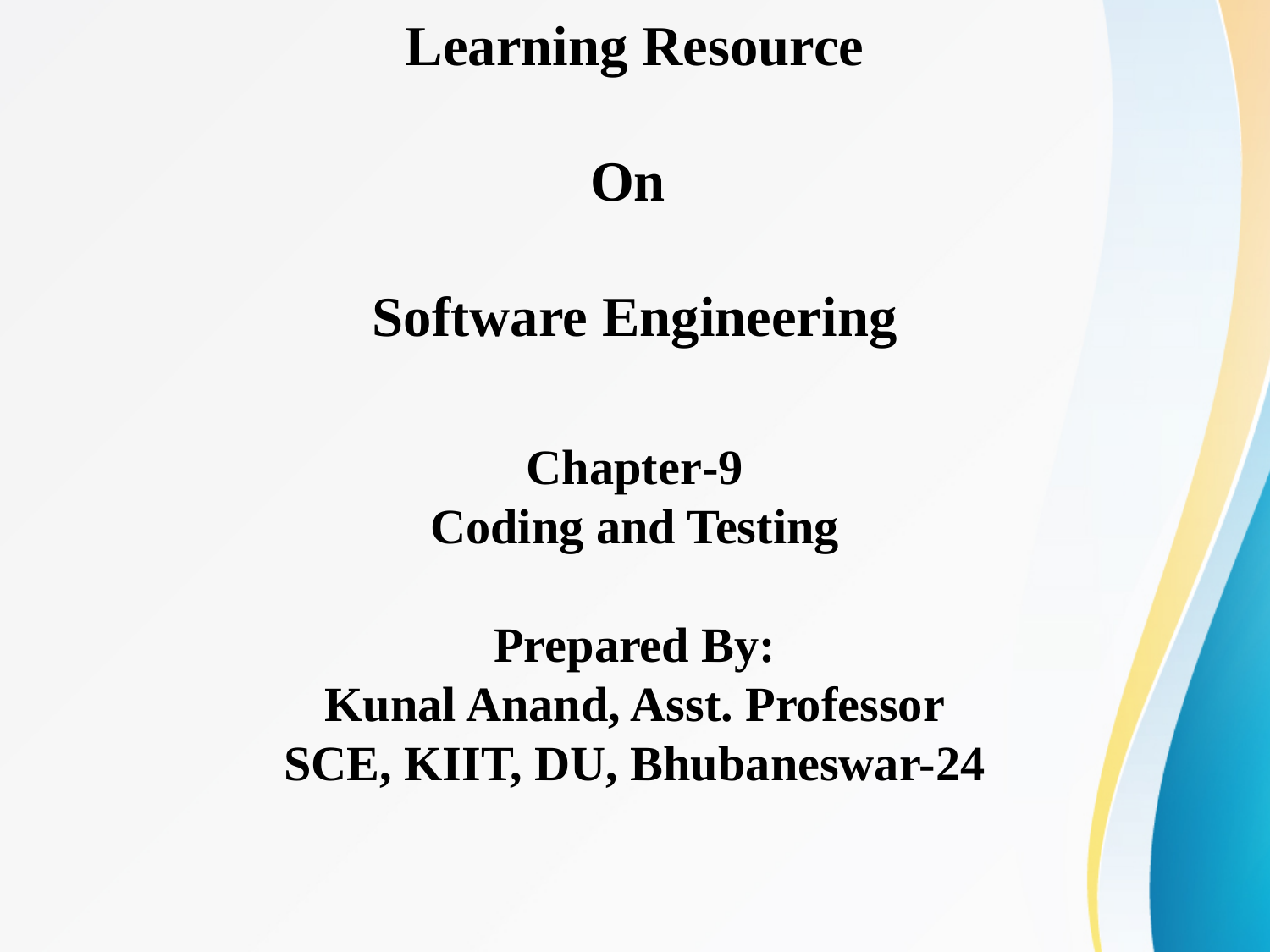

# Learning Resource On Software Engineering

Chapter-9
Coding and Testing

Prepared By:
Kunal Anand, Asst. Professor
SCE, KIIT, DU, Bhubaneswar-24

1